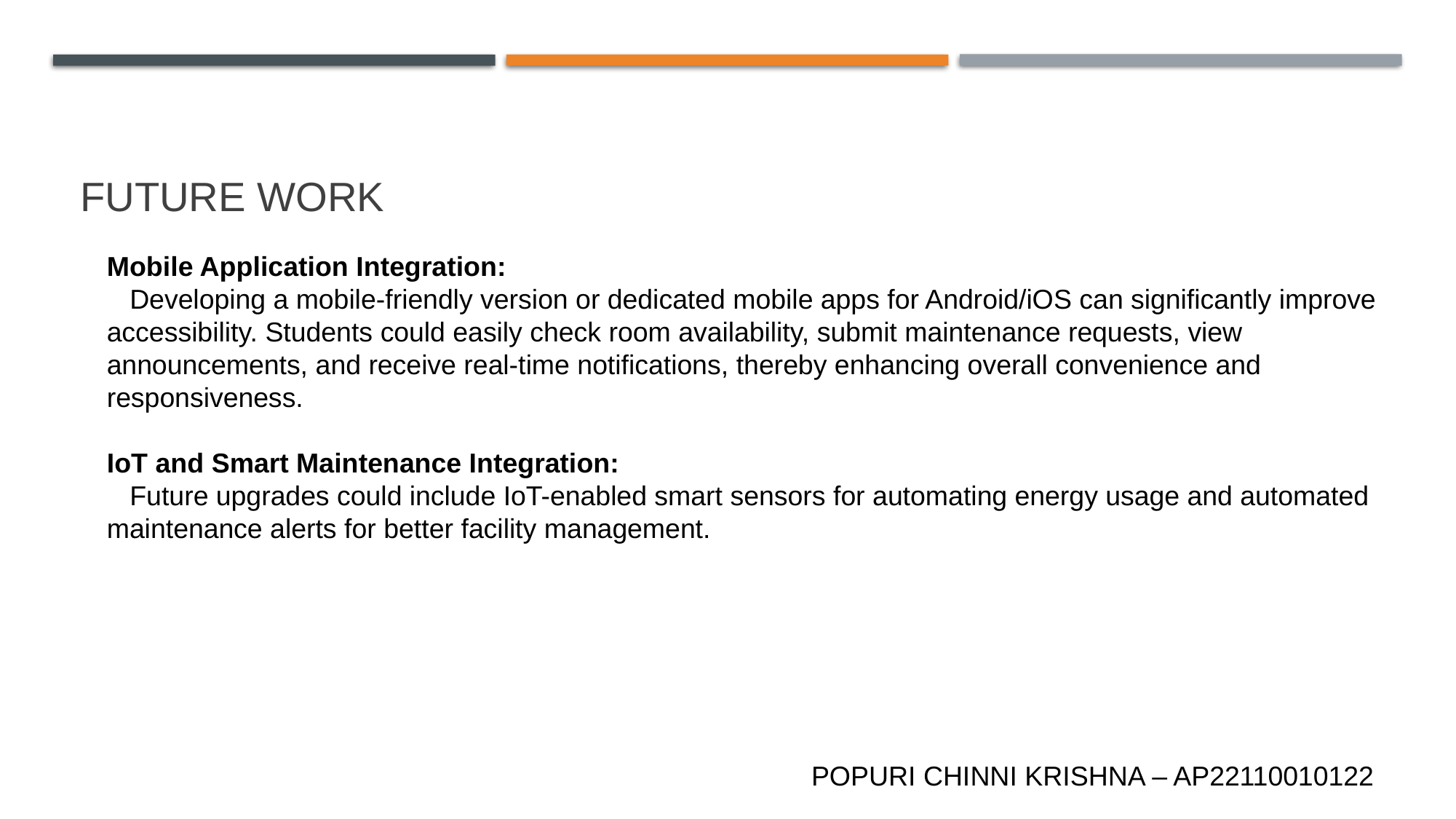

# FUTURE WORK
Mobile Application Integration:
   Developing a mobile-friendly version or dedicated mobile apps for Android/iOS can significantly improve accessibility. Students could easily check room availability, submit maintenance requests, view announcements, and receive real-time notifications, thereby enhancing overall convenience and responsiveness.

IoT and Smart Maintenance Integration:
   Future upgrades could include IoT-enabled smart sensors for automating energy usage and automated maintenance alerts for better facility management.

POPURI CHINNI KRISHNA – AP22110010122